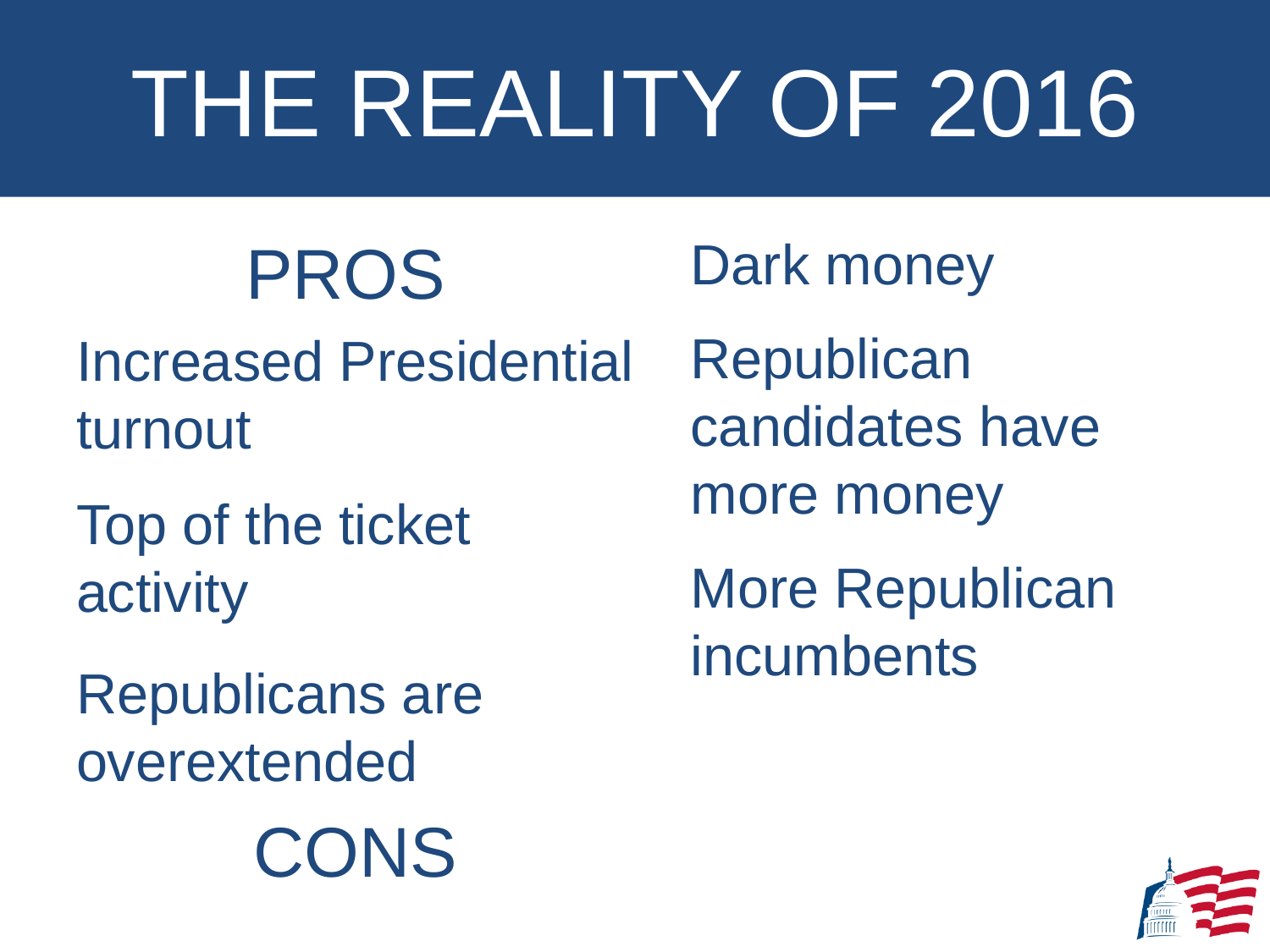

# The Reality of 2016
PROS
Increased Presidential turnout

Top of the ticket activity

Republicans are overextended
CONS
Dark money

Republican candidates have more money

More Republican incumbents